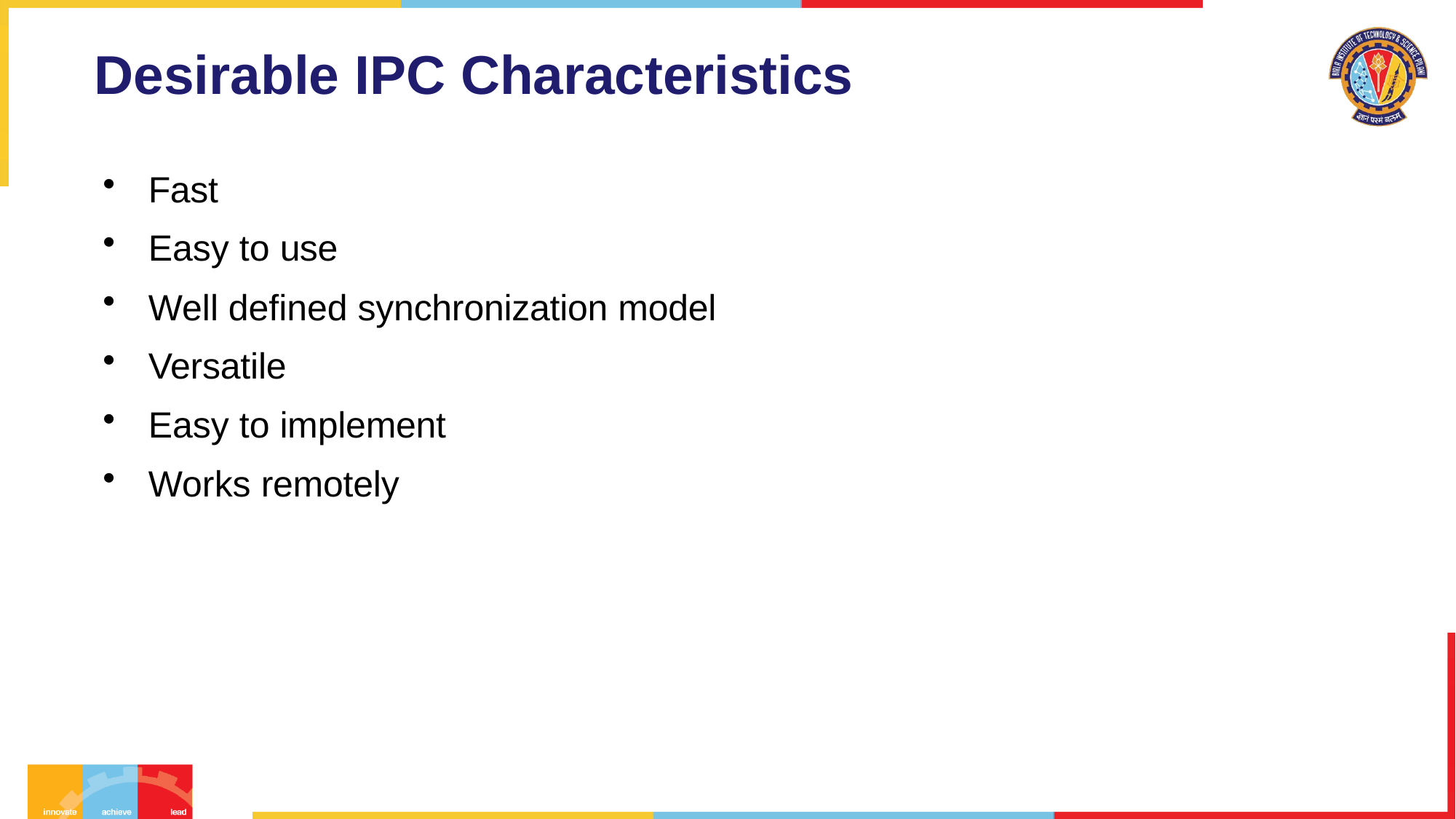

# Desirable IPC Characteristics
Fast
Easy to use
Well defined synchronization model
Versatile
Easy to implement
Works remotely